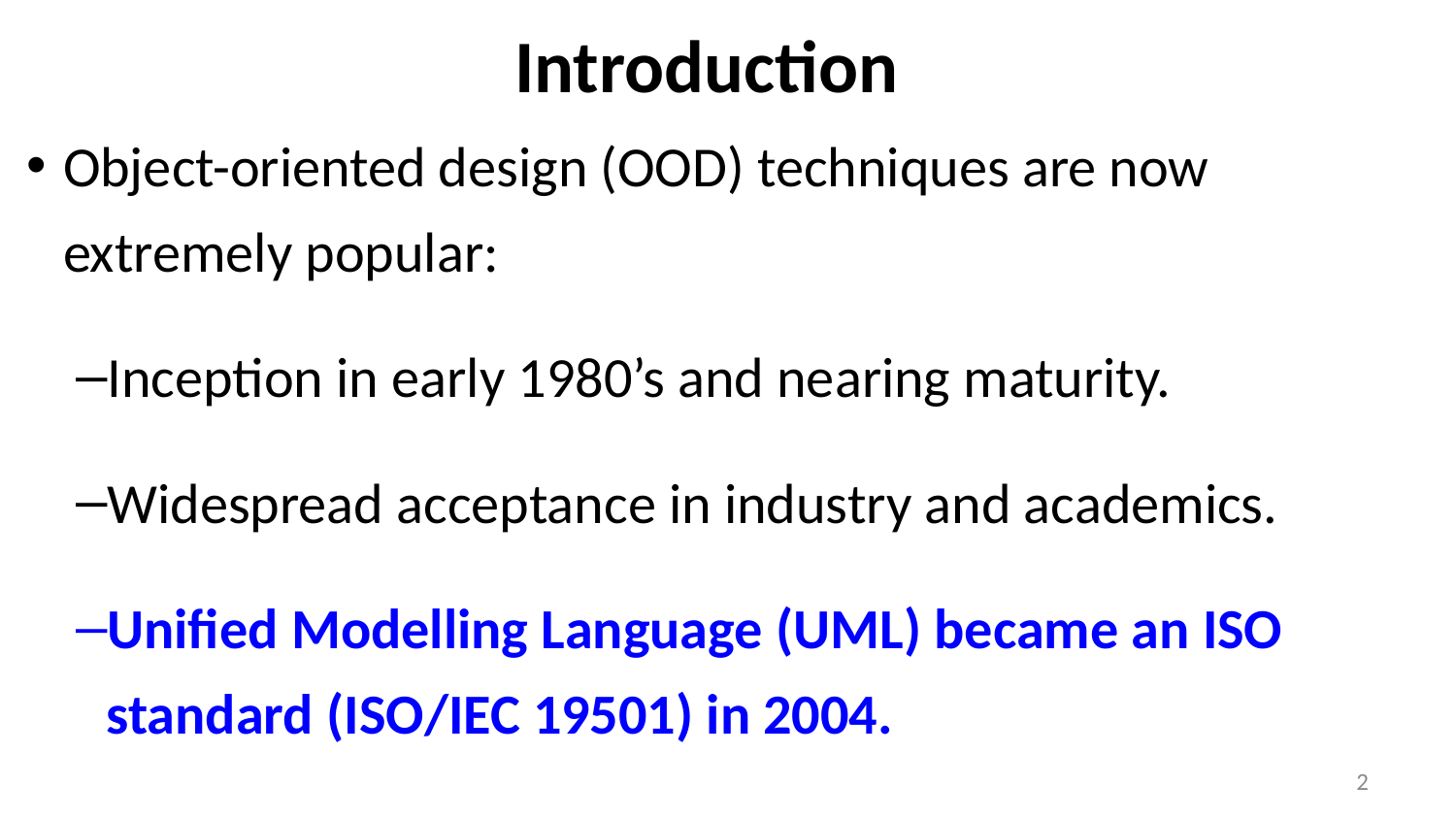

# Introduction
Object-oriented design (OOD) techniques are now extremely popular:
Inception in early 1980’s and nearing maturity.
Widespread acceptance in industry and academics.
Unified Modelling Language (UML) became an ISO standard (ISO/IEC 19501) in 2004.
2